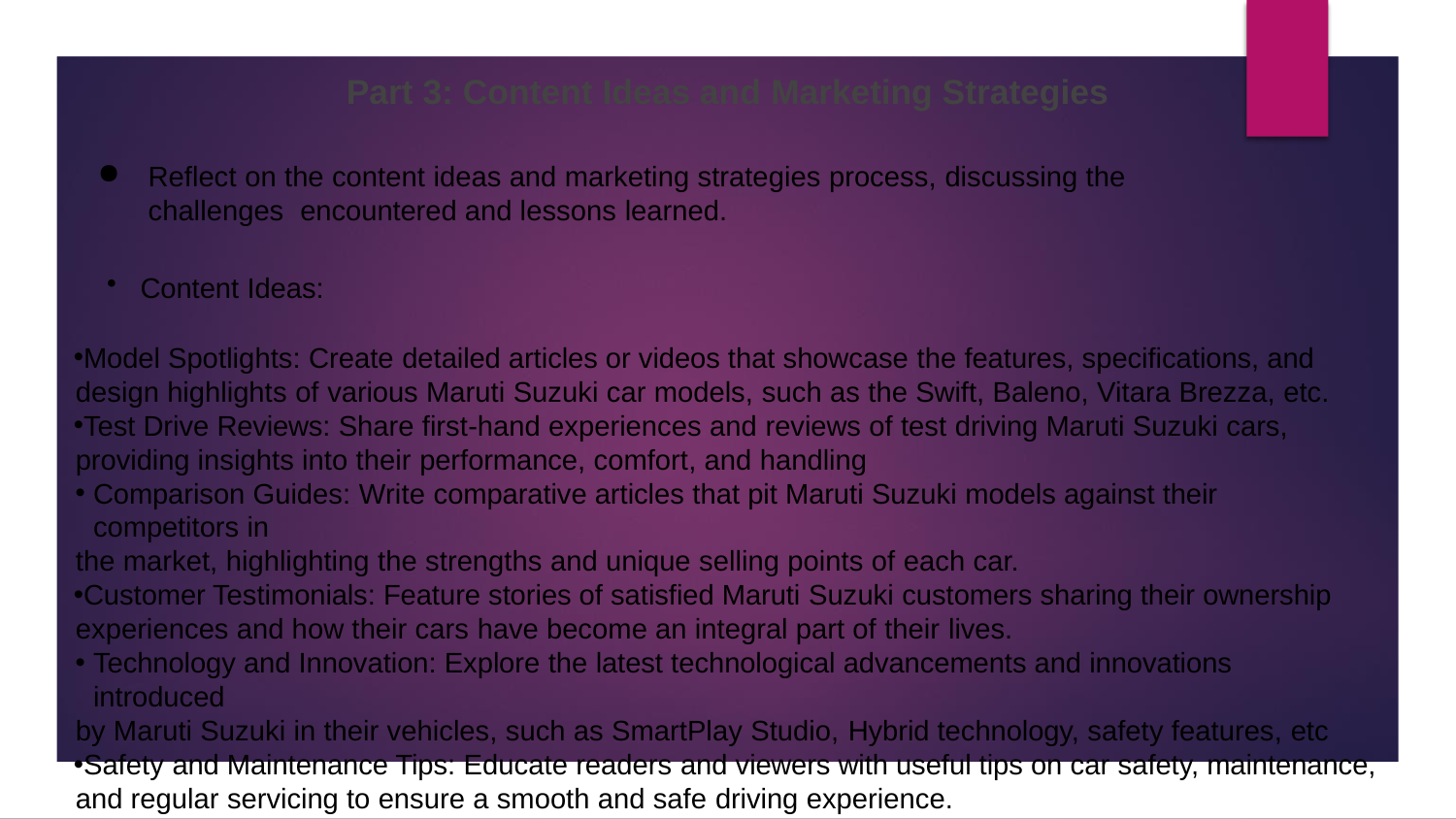

# Part 3: Content Ideas and Marketing Strategies
Reflect on the content ideas and marketing strategies process, discussing the challenges  encountered and lessons learned.

Content Ideas:

Model Spotlights: Create detailed articles or videos that showcase the features, specifications, and  design highlights of various Maruti Suzuki car models, such as the Swift, Baleno, Vitara Brezza, etc.
Test Drive Reviews: Share first-hand experiences and reviews of test driving Maruti Suzuki cars,  providing insights into their performance, comfort, and handling
Comparison Guides: Write comparative articles that pit Maruti Suzuki models against their competitors in
the market, highlighting the strengths and unique selling points of each car.
Customer Testimonials: Feature stories of satisfied Maruti Suzuki customers sharing their ownership  experiences and how their cars have become an integral part of their lives.
Technology and Innovation: Explore the latest technological advancements and innovations introduced
by Maruti Suzuki in their vehicles, such as SmartPlay Studio, Hybrid technology, safety features, etc
Safety and Maintenance Tips: Educate readers and viewers with useful tips on car safety, maintenance,  and regular servicing to ensure a smooth and safe driving experience.
Infographics and Visual Content: Create visually engaging infographics and graphics that present  interesting facts, statistics, and comparisons related to Maruti Suzuki models.